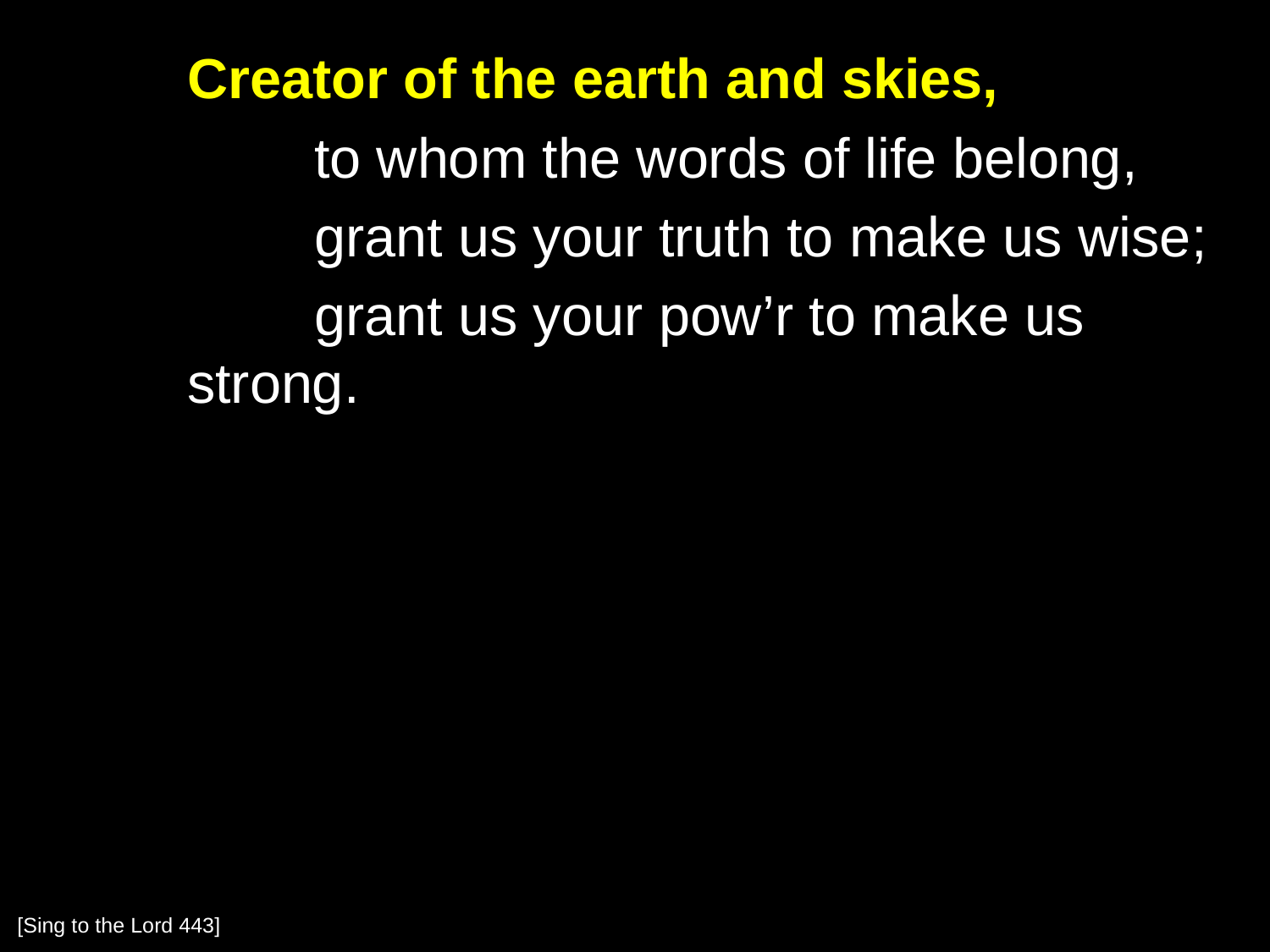

Creator of the earth and skies,
		to whom the words of life belong,
		grant us your truth to make us wise;
		grant us your pow’r to make us strong.
[Sing to the Lord 443]